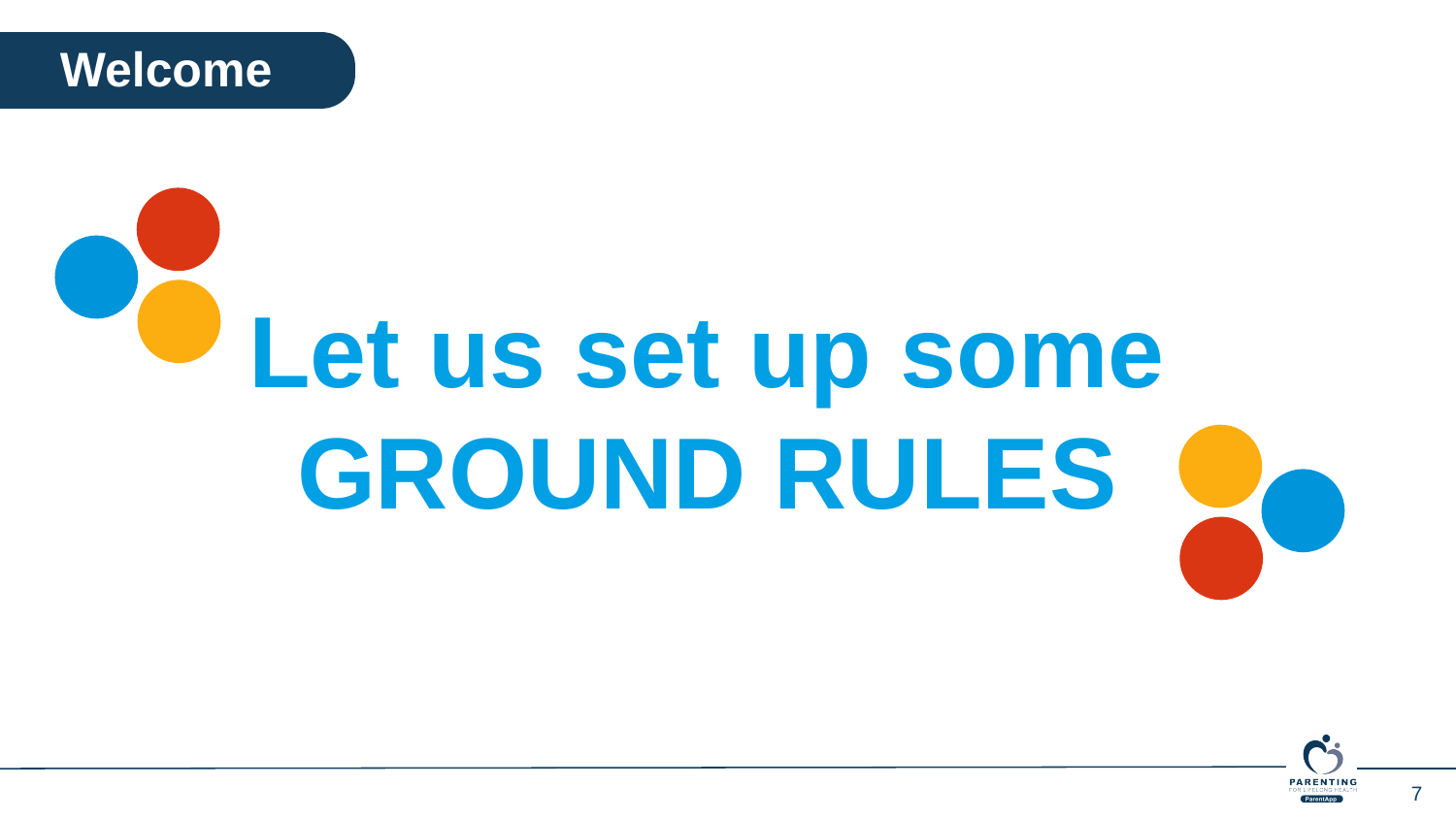

Welcome

Let us set up some GROUND RULES